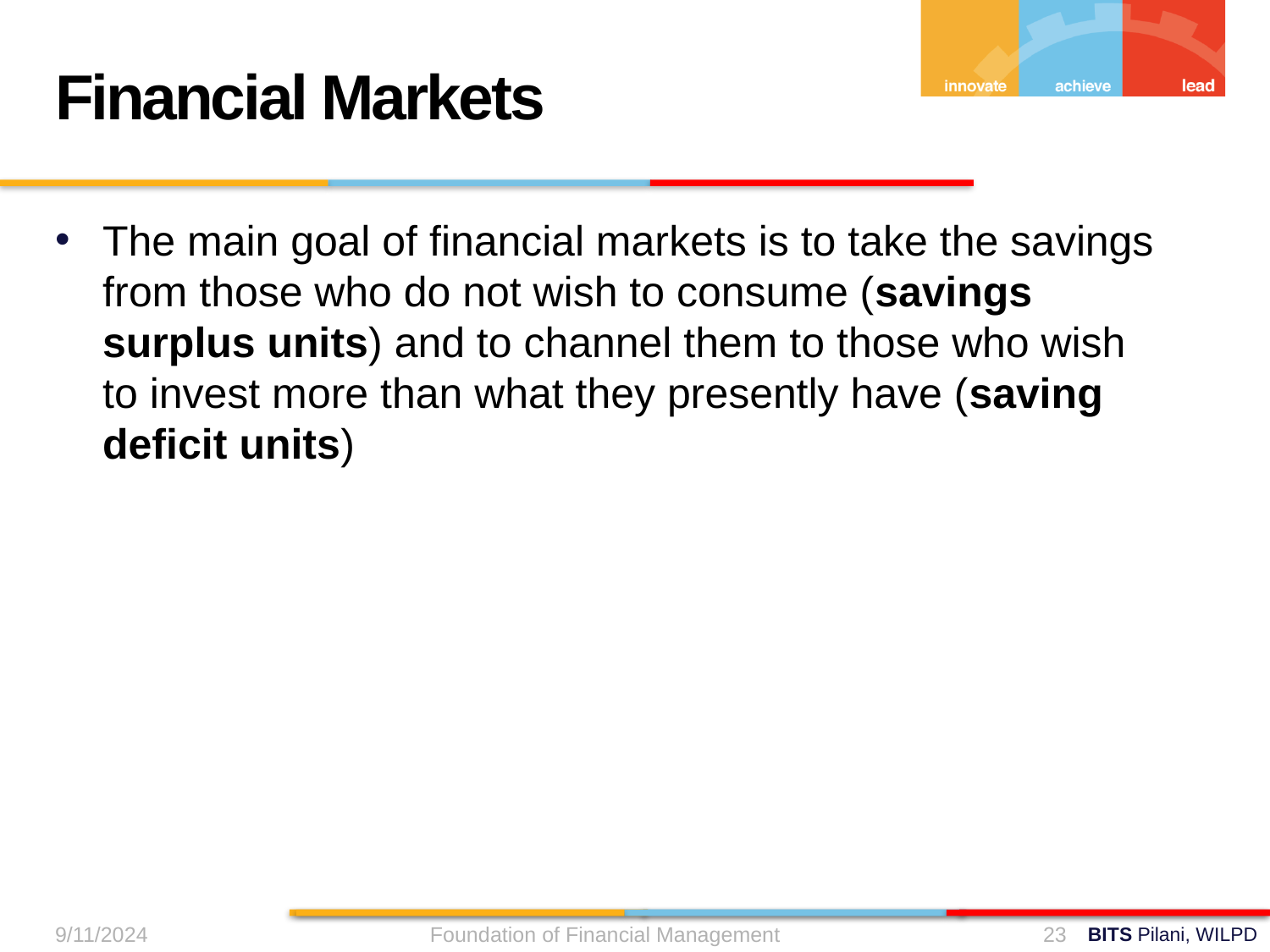

Financial Markets
The main goal of financial markets is to take the savings from those who do not wish to consume (savings surplus units) and to channel them to those who wish to invest more than what they presently have (saving deficit units)

9/11/2024
Foundation of Financial Management
23